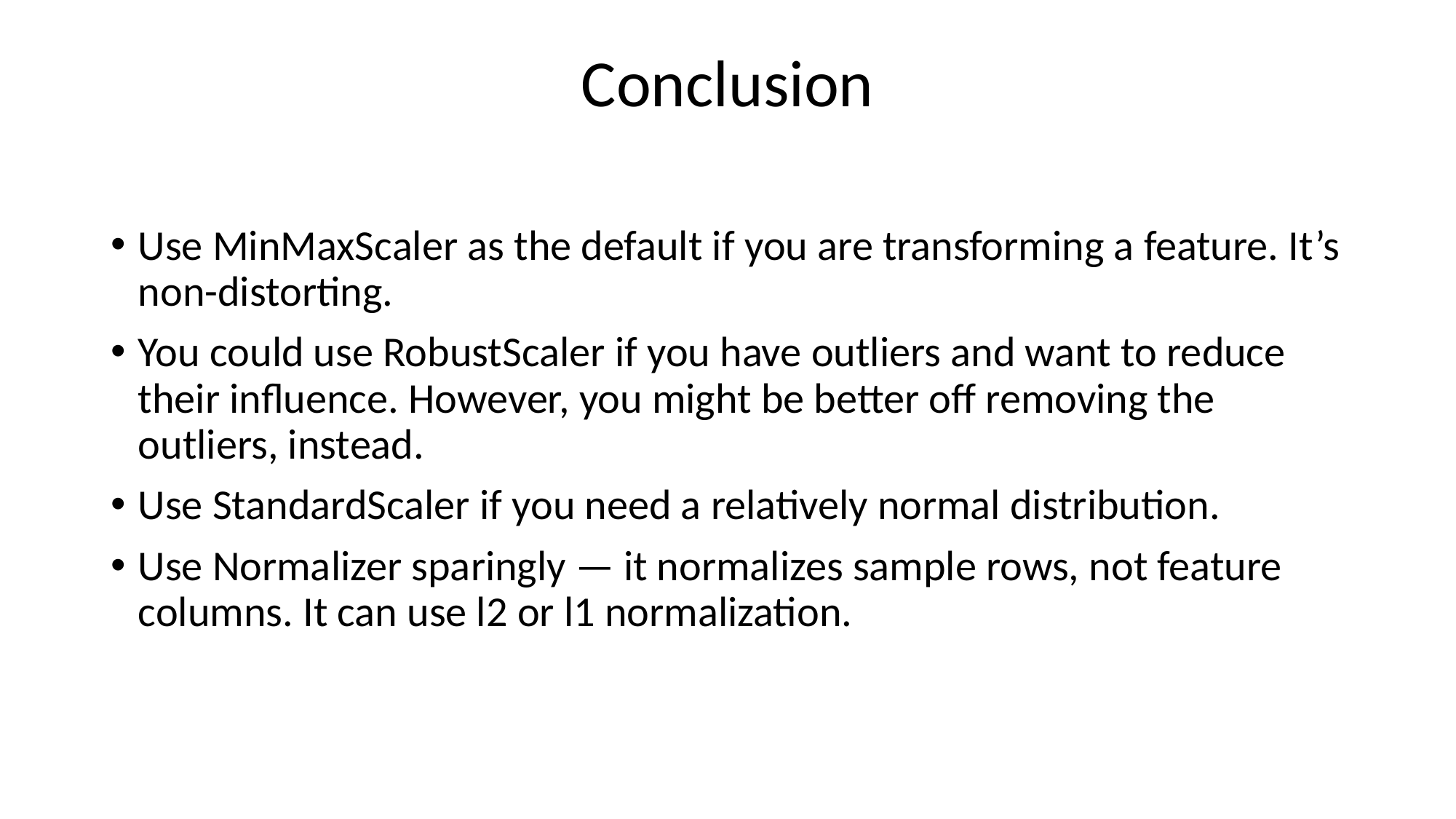

# Conclusion
Use MinMaxScaler as the default if you are transforming a feature. It’s non-distorting.
You could use RobustScaler if you have outliers and want to reduce their influence. However, you might be better off removing the outliers, instead.
Use StandardScaler if you need a relatively normal distribution.
Use Normalizer sparingly — it normalizes sample rows, not feature columns. It can use l2 or l1 normalization.